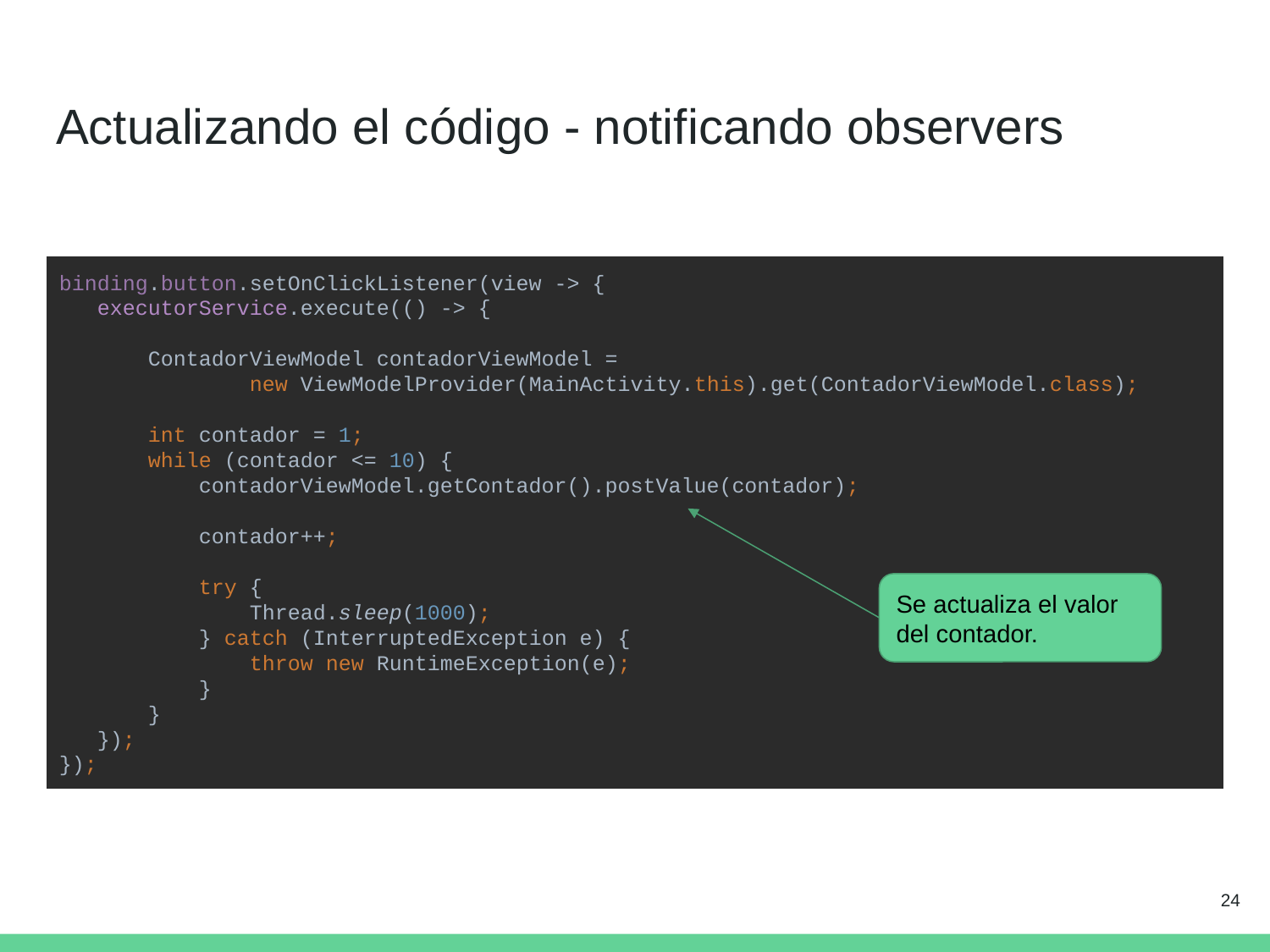

# Actualizando el código - notificando observers
binding.button.setOnClickListener(view -> {
   executorService.execute(() -> {

       ContadorViewModel contadorViewModel =
               new ViewModelProvider(MainActivity.this).get(ContadorViewModel.class);

       int contador = 1;
       while (contador <= 10) {
           contadorViewModel.getContador().postValue(contador);

           contador++;

           try {
               Thread.sleep(1000);
           } catch (InterruptedException e) {
               throw new RuntimeException(e);
           }
       }
   });
});
Se actualiza el valor del contador.
24